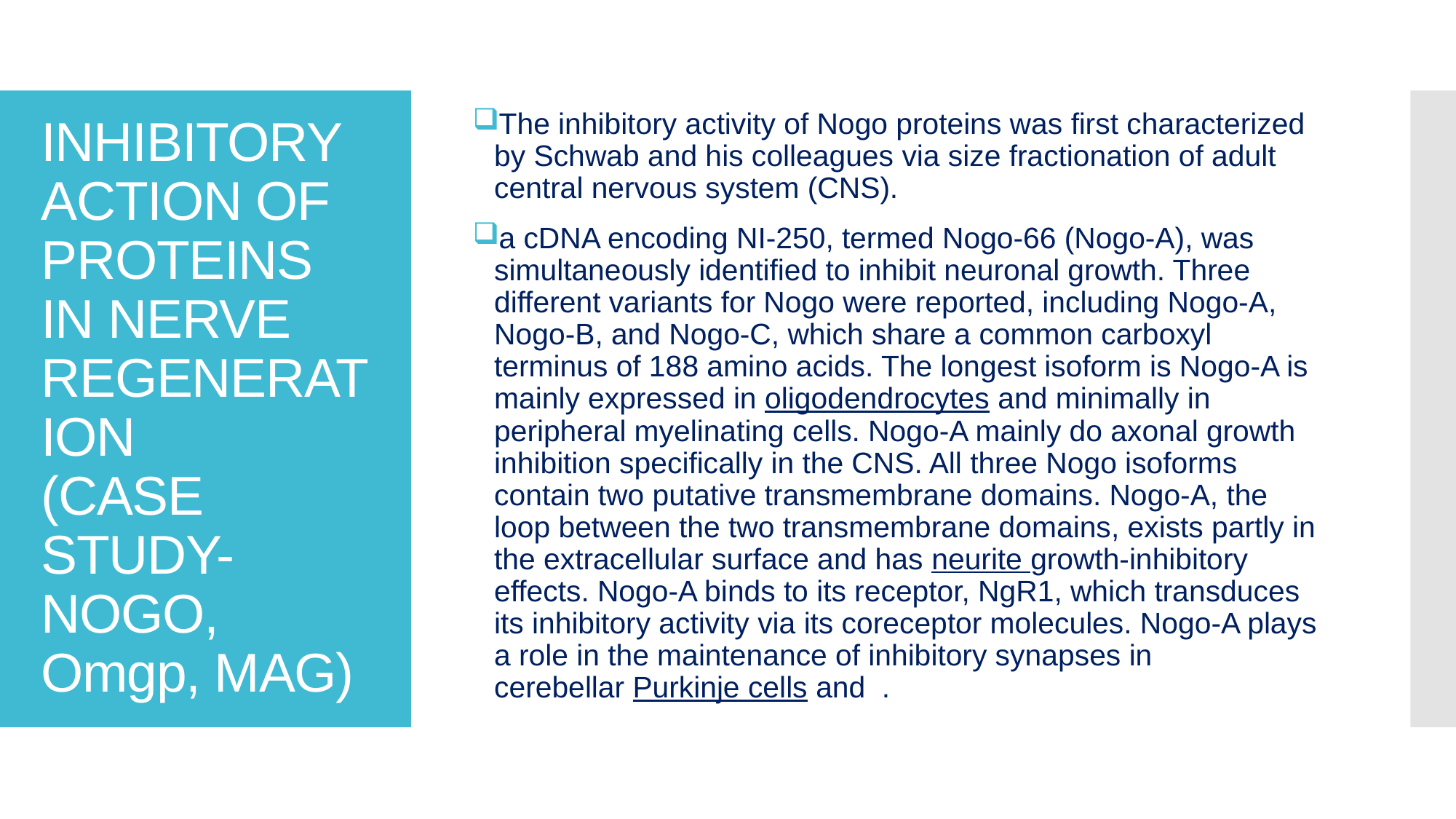

The inhibitory activity of Nogo proteins was first characterized by Schwab and his colleagues via size fractionation of adult central nervous system (CNS).
a cDNA encoding NI-250, termed Nogo-66 (Nogo-A), was simultaneously identified to inhibit neuronal growth. Three different variants for Nogo were reported, including Nogo-A, Nogo-B, and Nogo-C, which share a common carboxyl terminus of 188 amino acids. The longest isoform is Nogo-A is mainly expressed in oligodendrocytes and minimally in peripheral myelinating cells. Nogo-A mainly do axonal growth inhibition specifically in the CNS. All three Nogo isoforms contain two putative transmembrane domains. Nogo-A, the loop between the two transmembrane domains, exists partly in the extracellular surface and has neurite growth-inhibitory effects. Nogo-A binds to its receptor, NgR1, which transduces its inhibitory activity via its coreceptor molecules. Nogo-A plays a role in the maintenance of inhibitory synapses in cerebellar Purkinje cells and  .

# INHIBITORY ACTION OF PROTEINS IN NERVE REGENERATION (CASE STUDY- NOGO, Omgp, MAG)